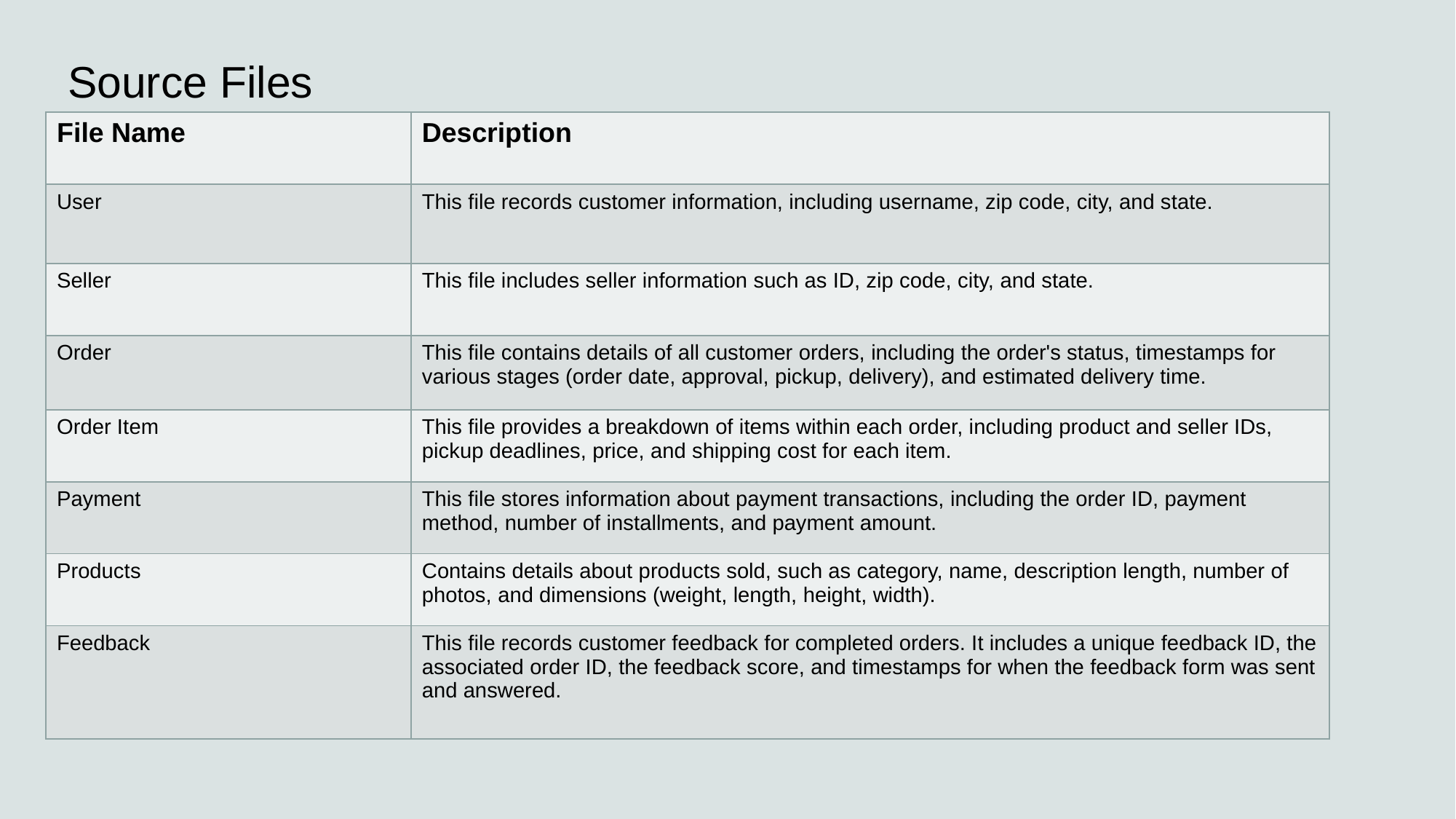

# Source Files
| File Name | Description |
| --- | --- |
| User | This file records customer information, including username, zip code, city, and state. |
| Seller | This file includes seller information such as ID, zip code, city, and state. |
| Order | This file contains details of all customer orders, including the order's status, timestamps for various stages (order date, approval, pickup, delivery), and estimated delivery time. |
| Order Item | This file provides a breakdown of items within each order, including product and seller IDs, pickup deadlines, price, and shipping cost for each item. |
| Payment | This file stores information about payment transactions, including the order ID, payment method, number of installments, and payment amount. |
| Products | Contains details about products sold, such as category, name, description length, number of photos, and dimensions (weight, length, height, width). |
| Feedback | This file records customer feedback for completed orders. It includes a unique feedback ID, the associated order ID, the feedback score, and timestamps for when the feedback form was sent and answered. |